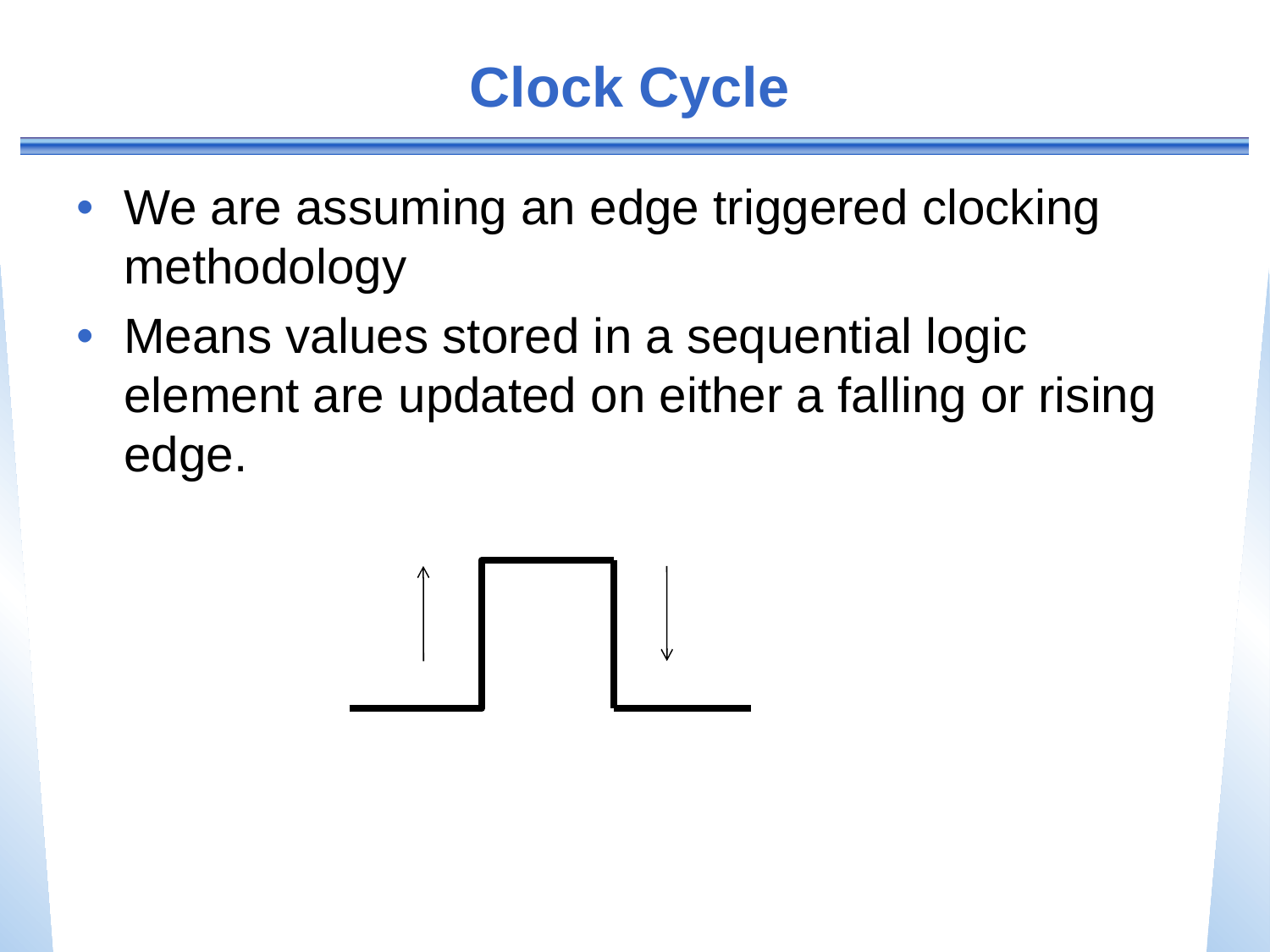

# Clock Cycle
We are assuming an edge triggered clocking methodology
Means values stored in a sequential logic element are updated on either a falling or rising edge.